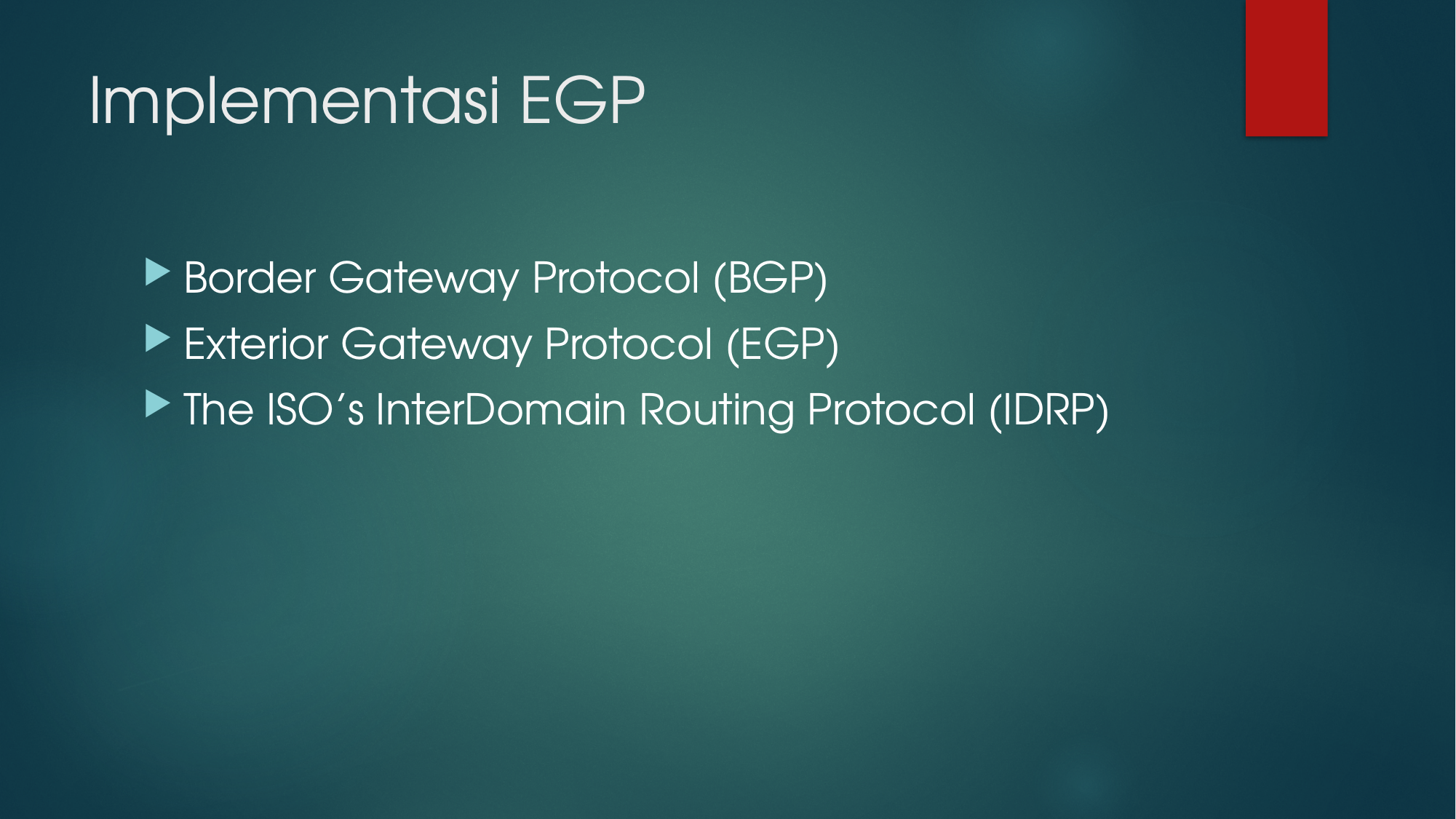

# Implementasi EGP
Border Gateway Protocol (BGP)
Exterior Gateway Protocol (EGP)
The ISO’s InterDomain Routing Protocol (IDRP)